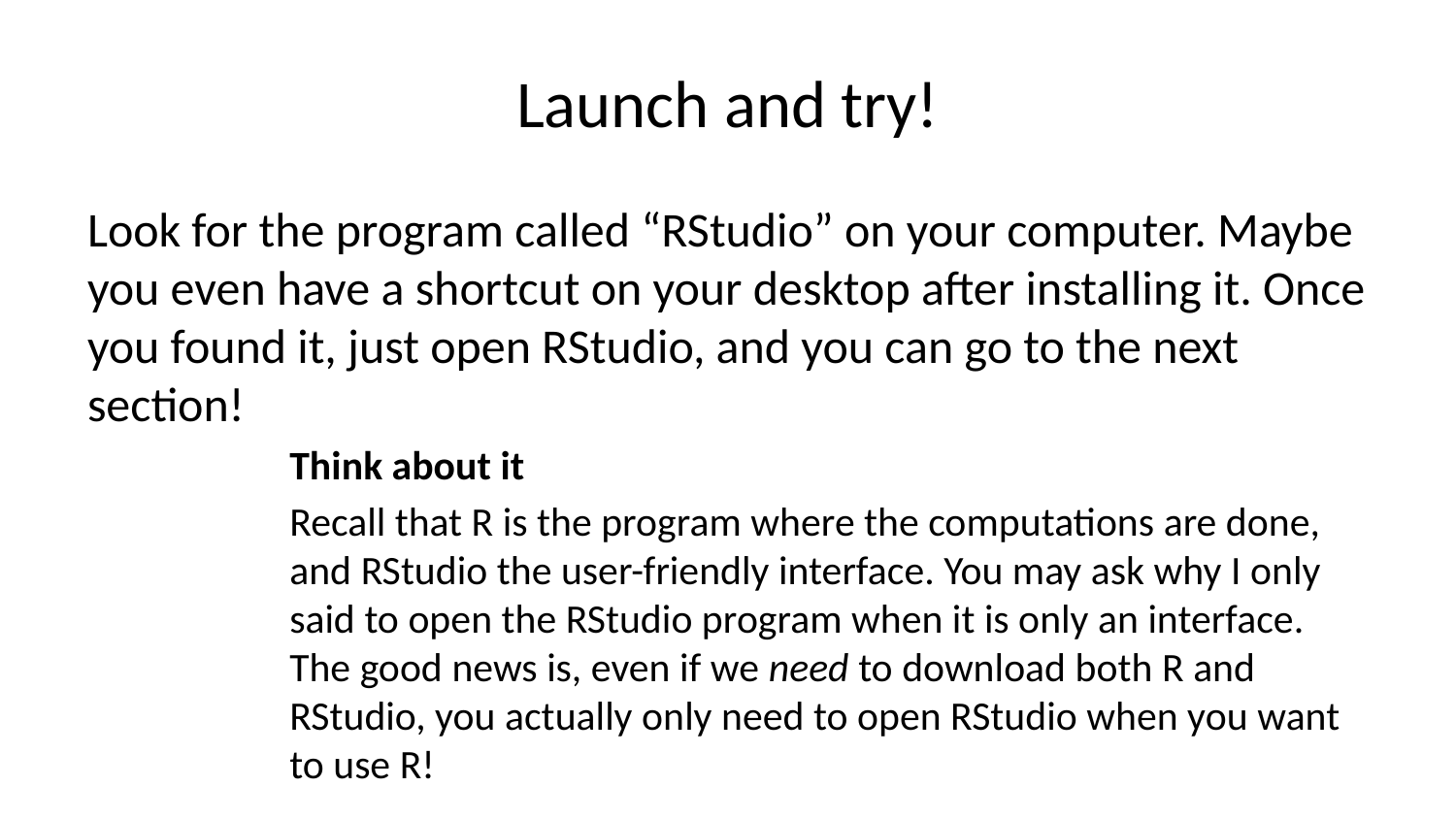

# Launch and try!
Look for the program called “RStudio” on your computer. Maybe you even have a shortcut on your desktop after installing it. Once you found it, just open RStudio, and you can go to the next section!
Think about it
Recall that R is the program where the computations are done, and RStudio the user-friendly interface. You may ask why I only said to open the RStudio program when it is only an interface. The good news is, even if we need to download both R and RStudio, you actually only need to open RStudio when you want to use R!